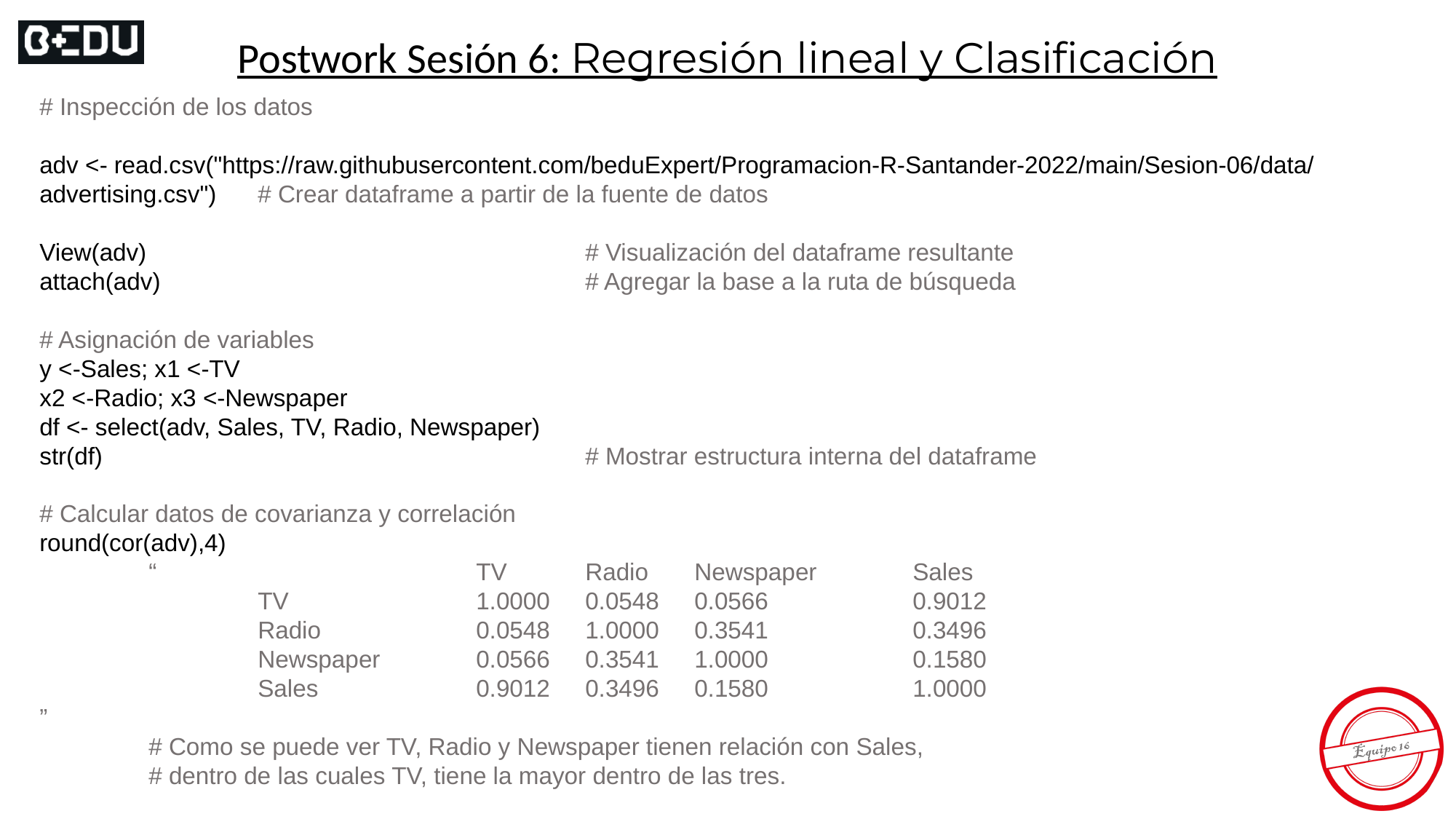

Postwork Sesión 6: Regresión lineal y Clasificación

# Inspección de los datos

adv <- read.csv("https://raw.githubusercontent.com/beduExpert/Programacion-R-Santander-2022/main/Sesion-06/data/advertising.csv")	# Crear dataframe a partir de la fuente de datos

View(adv)					# Visualización del dataframe resultante
attach(adv)				# Agregar la base a la ruta de búsqueda

# Asignación de variables
y <-Sales; x1 <-TV
x2 <-Radio; x3 <-Newspaper
df <- select(adv, Sales, TV, Radio, Newspaper)
str(df)					# Mostrar estructura interna del dataframe

# Calcular datos de covarianza y correlación
round(cor(adv),4)
	“	            	  	TV  	Radio 	Newspaper 	Sales
		TV        		1.0000	0.0548    	0.0566	 	0.9012
		Radio     		0.0548	1.0000    	0.3541		0.3496
		Newspaper 	0.0566 	0.3541   	1.0000 		0.1580
		Sales     		0.9012 	0.3496	0.1580 		1.0000
”
	# Como se puede ver TV, Radio y Newspaper tienen relación con Sales,
	# dentro de las cuales TV, tiene la mayor dentro de las tres.